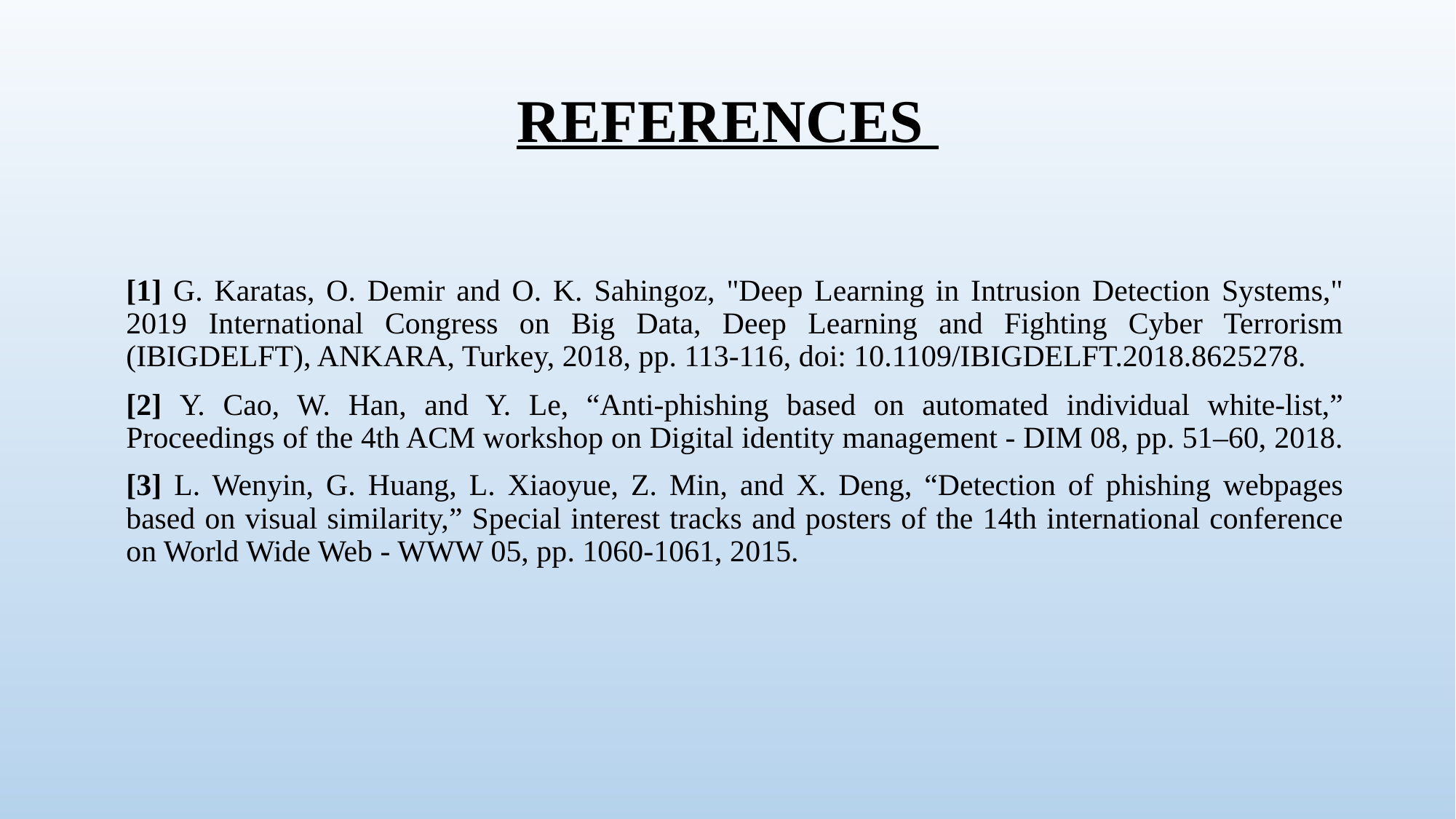

# REFERENCES

[1] G. Karatas, O. Demir and O. K. Sahingoz, "Deep Learning in Intrusion Detection Systems," 2019 International Congress on Big Data, Deep Learning and Fighting Cyber Terrorism (IBIGDELFT), ANKARA, Turkey, 2018, pp. 113-116, doi: 10.1109/IBIGDELFT.2018.8625278.
[2] Y. Cao, W. Han, and Y. Le, “Anti-phishing based on automated individual white-list,” Proceedings of the 4th ACM workshop on Digital identity management - DIM 08, pp. 51–60, 2018.
[3] L. Wenyin, G. Huang, L. Xiaoyue, Z. Min, and X. Deng, “Detection of phishing webpages based on visual similarity,” Special interest tracks and posters of the 14th international conference on World Wide Web - WWW 05, pp. 1060-1061, 2015.